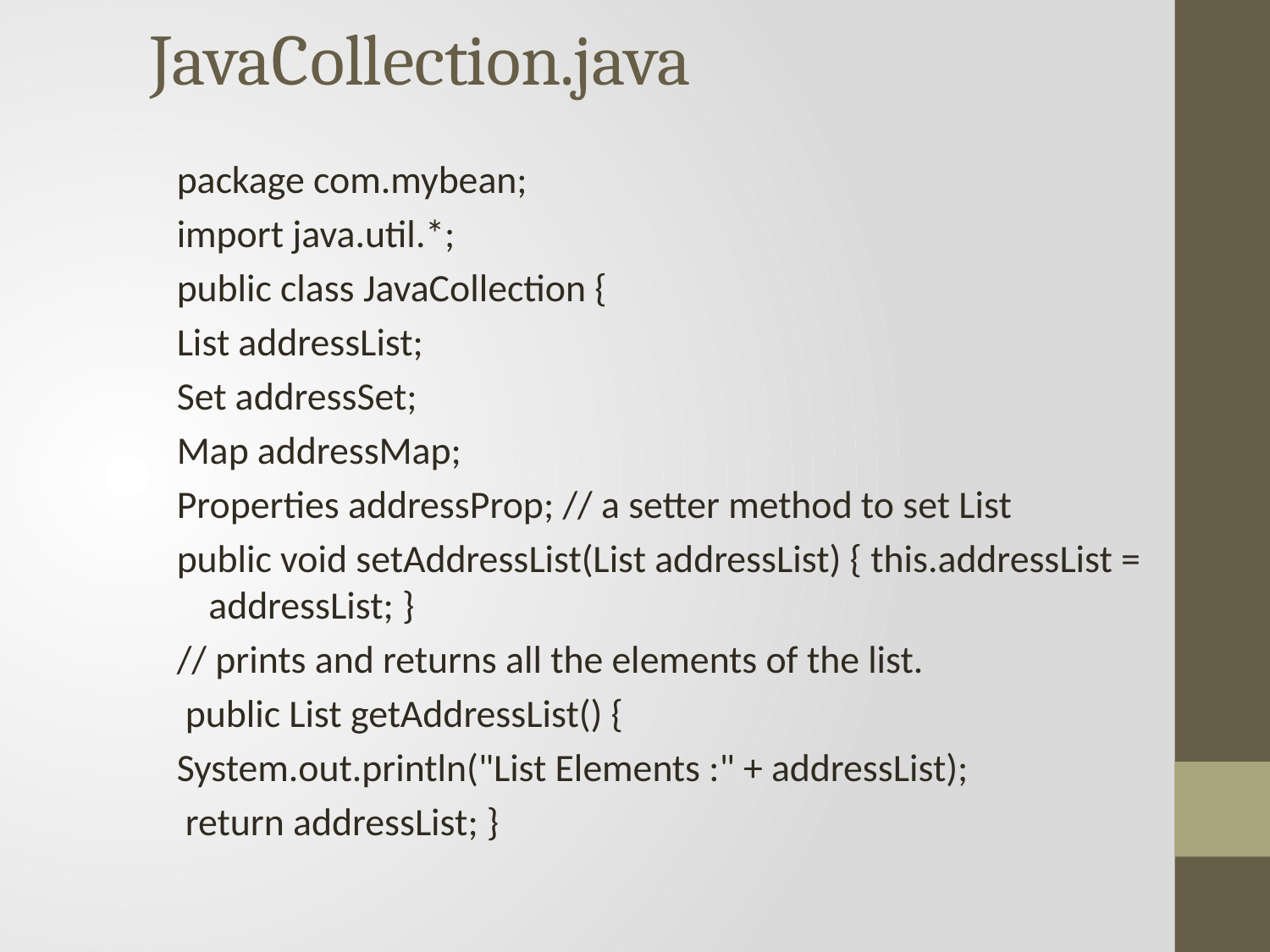

# JavaCollection.java
package com.mybean;
import java.util.*;
public class JavaCollection {
List addressList;
Set addressSet;
Map addressMap;
Properties addressProp; // a setter method to set List
public void setAddressList(List addressList) { this.addressList = addressList; }
// prints and returns all the elements of the list.
 public List getAddressList() {
System.out.println("List Elements :" + addressList);
 return addressList; }